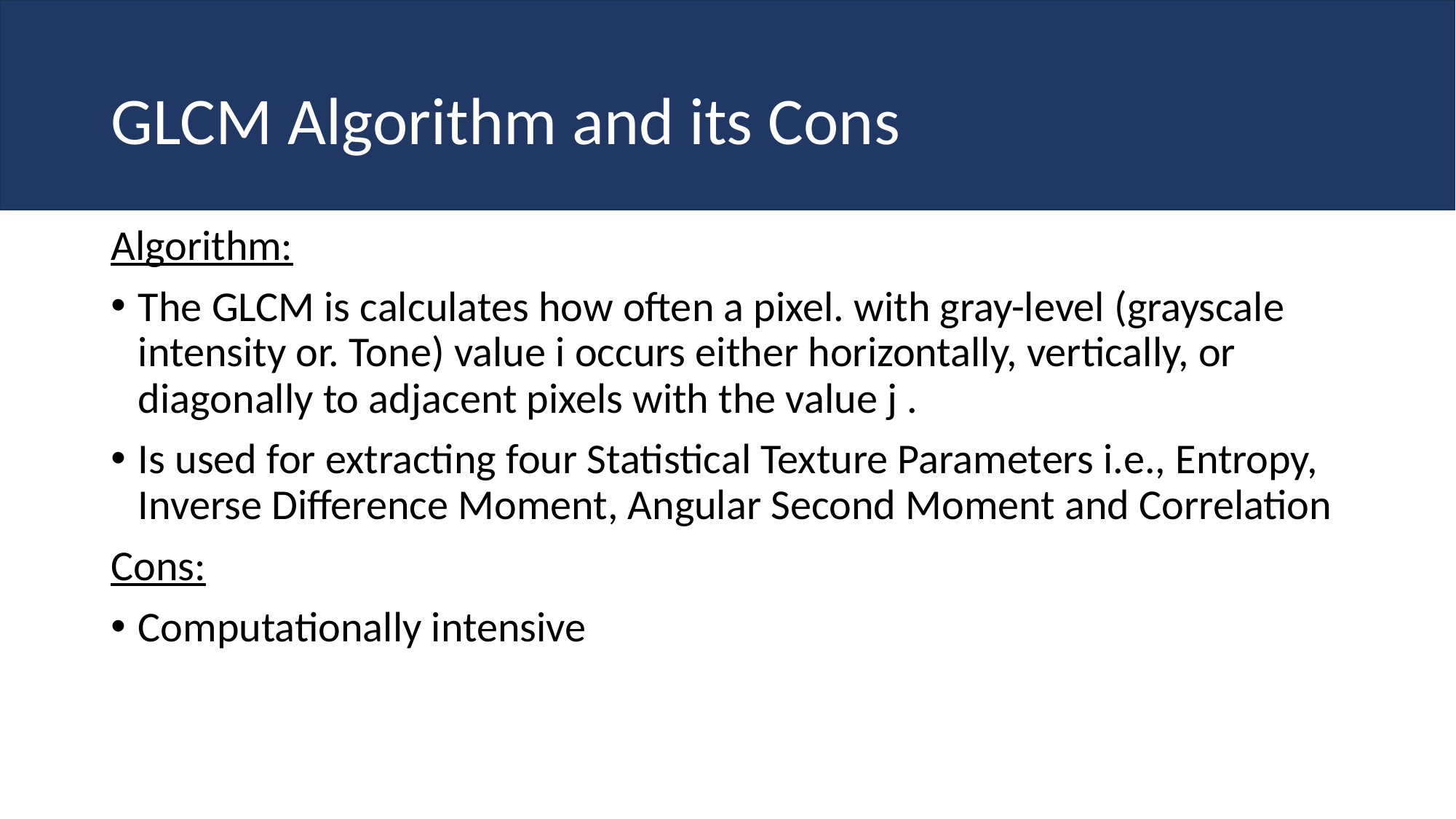

# GLCM Algorithm and its Cons
Algorithm:
The GLCM is calculates how often a pixel. with gray-level (grayscale intensity or. Tone) value i occurs either horizontally, vertically, or diagonally to adjacent pixels with the value j .
Is used for extracting four Statistical Texture Parameters i.e., Entropy, Inverse Difference Moment, Angular Second Moment and Correlation
Cons:
Computationally intensive